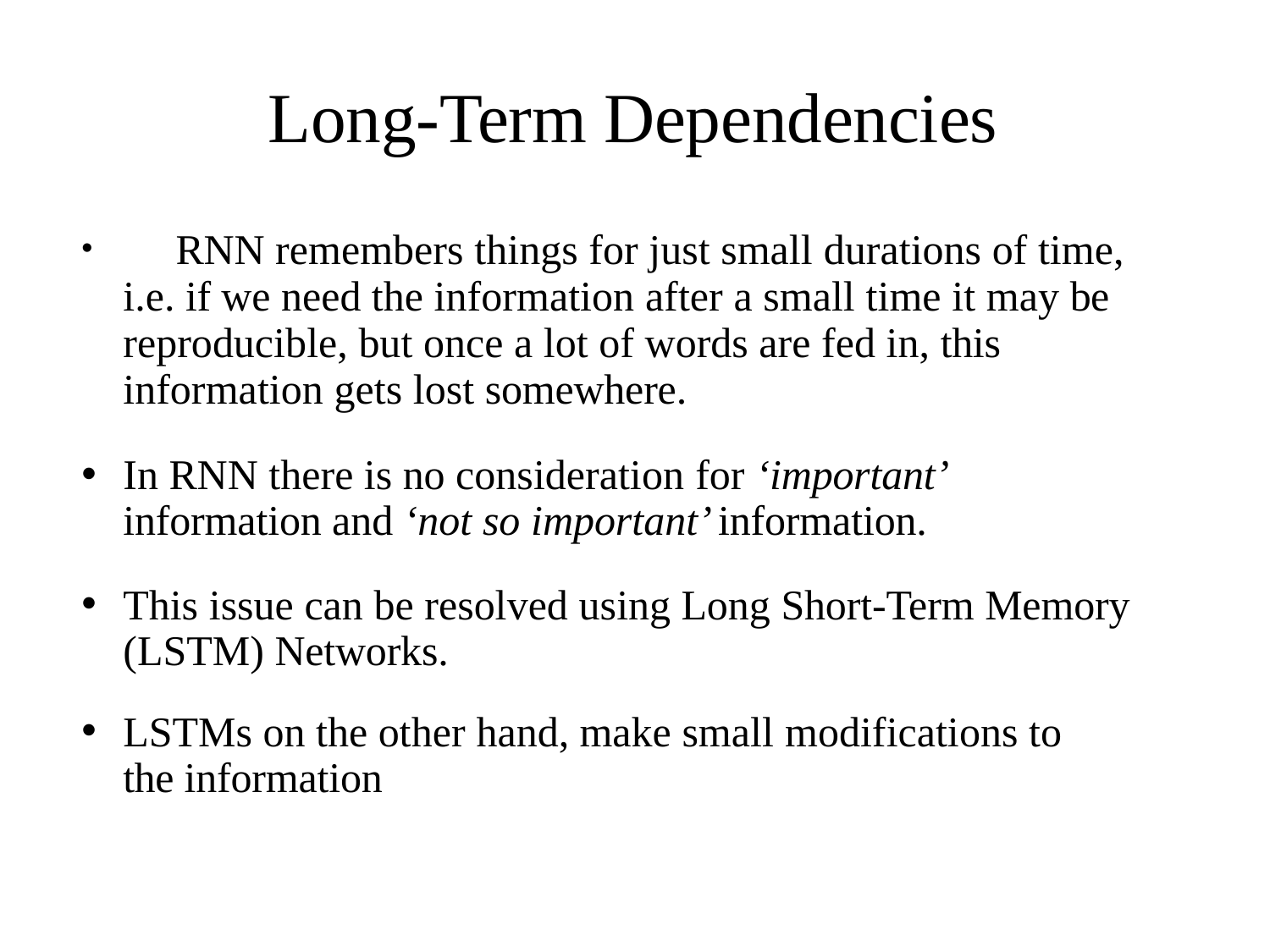

# Long-Term Dependencies
	RNN remembers things for just small durations of time, i.e. if we need the information after a small time it may be reproducible, but once a lot of words are fed in, this information gets lost somewhere.
In RNN there is no consideration for ‘important’ information and ‘not so important’ information.
This issue can be resolved using Long Short-Term Memory (LSTM) Networks.
LSTMs on the other hand, make small modifications to the information